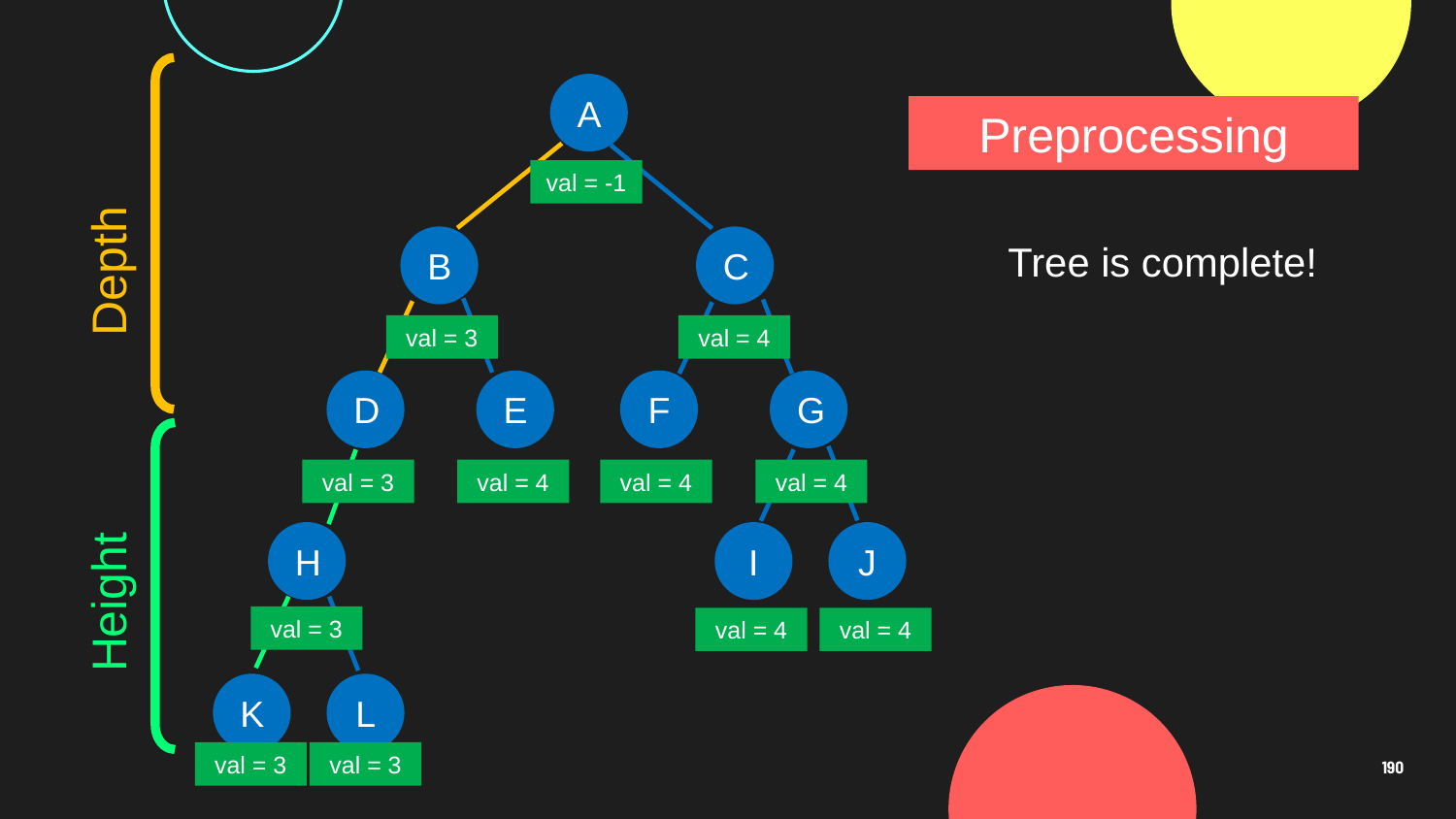

A
Depth
Preprocessing
val = -1
Tree is complete!
B
C
val = 3
val = 4
D
E
F
G

Height
val = 3
val = 4
val = 4
val = 4
H
I
J
val = 3
val = 4
val = 4
K
L
val = 3
val = 3
190